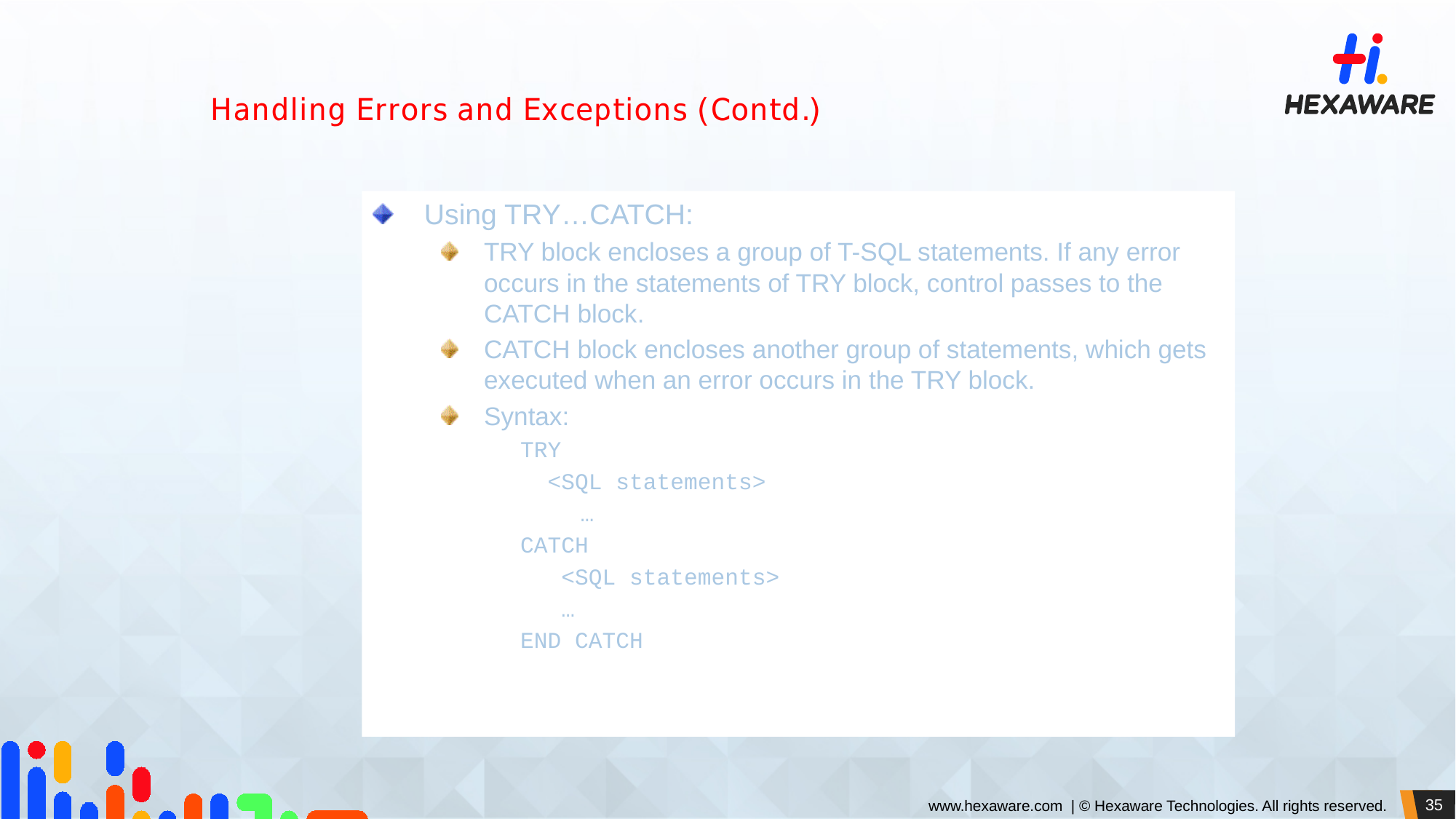

Handling Errors and Exceptions (Contd.)
Using TRY…CATCH:
TRY block encloses a group of T-SQL statements. If any error occurs in the statements of TRY block, control passes to the CATCH block.
CATCH block encloses another group of statements, which gets executed when an error occurs in the TRY block.
Syntax:
TRY
  <SQL statements>
	  …
CATCH
   <SQL statements>
   …
END CATCH